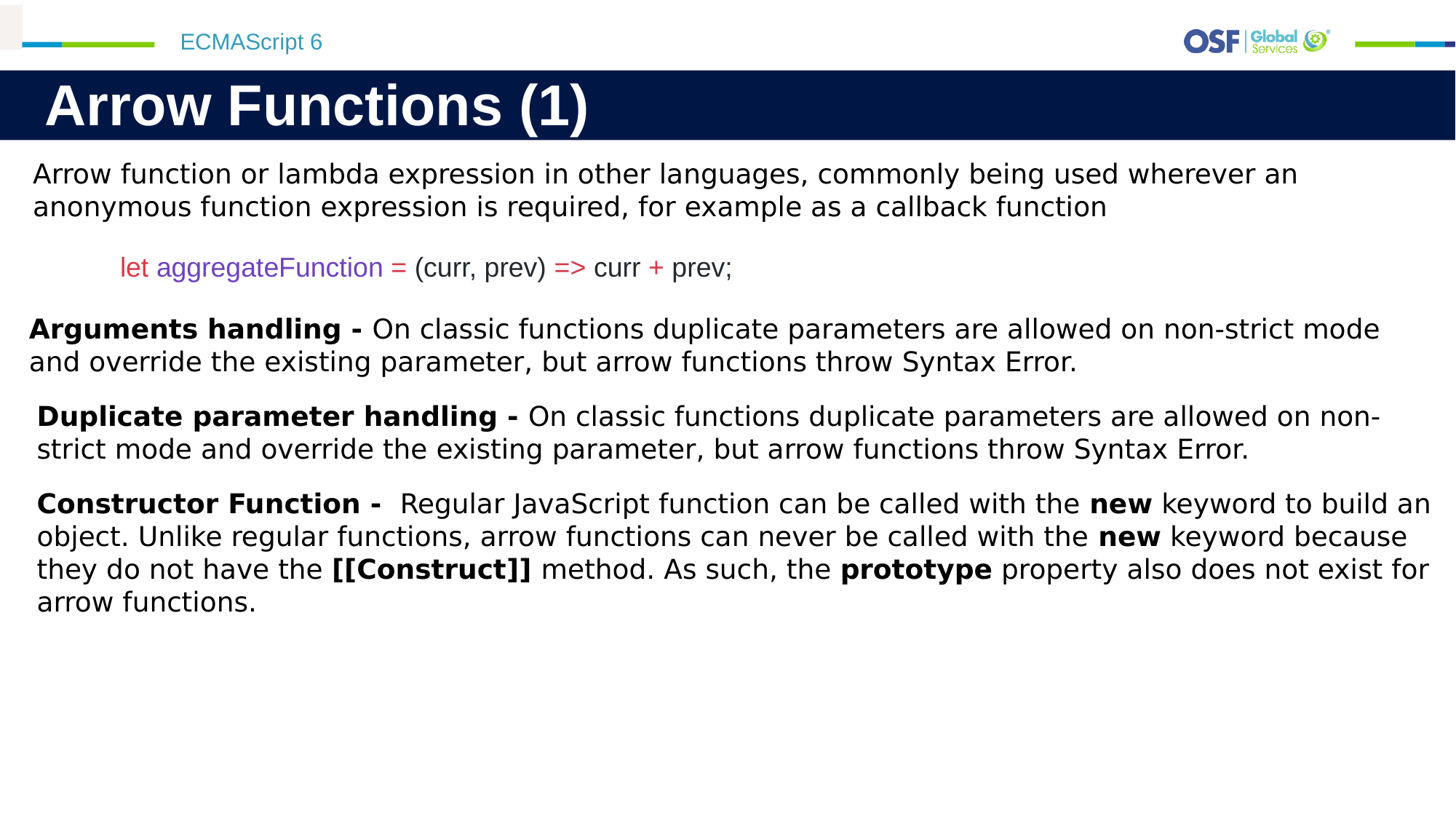

ECMAScript 6
# Arrow Functions (1)
Arrow function or lambda expression in other languages, commonly being used wherever an anonymous function expression is required, for example as a callback function
let aggregateFunction = (curr, prev) => curr + prev;
Arguments handling - On classic functions duplicate parameters are allowed on non-strict mode and override the existing parameter, but arrow functions throw Syntax Error.
Duplicate parameter handling - On classic functions duplicate parameters are allowed on non-strict mode and override the existing parameter, but arrow functions throw Syntax Error.
Constructor Function -  Regular JavaScript function can be called with the new keyword to build an object. Unlike regular functions, arrow functions can never be called with the new keyword because they do not have the [[Construct]] method. As such, the prototype property also does not exist for arrow functions.